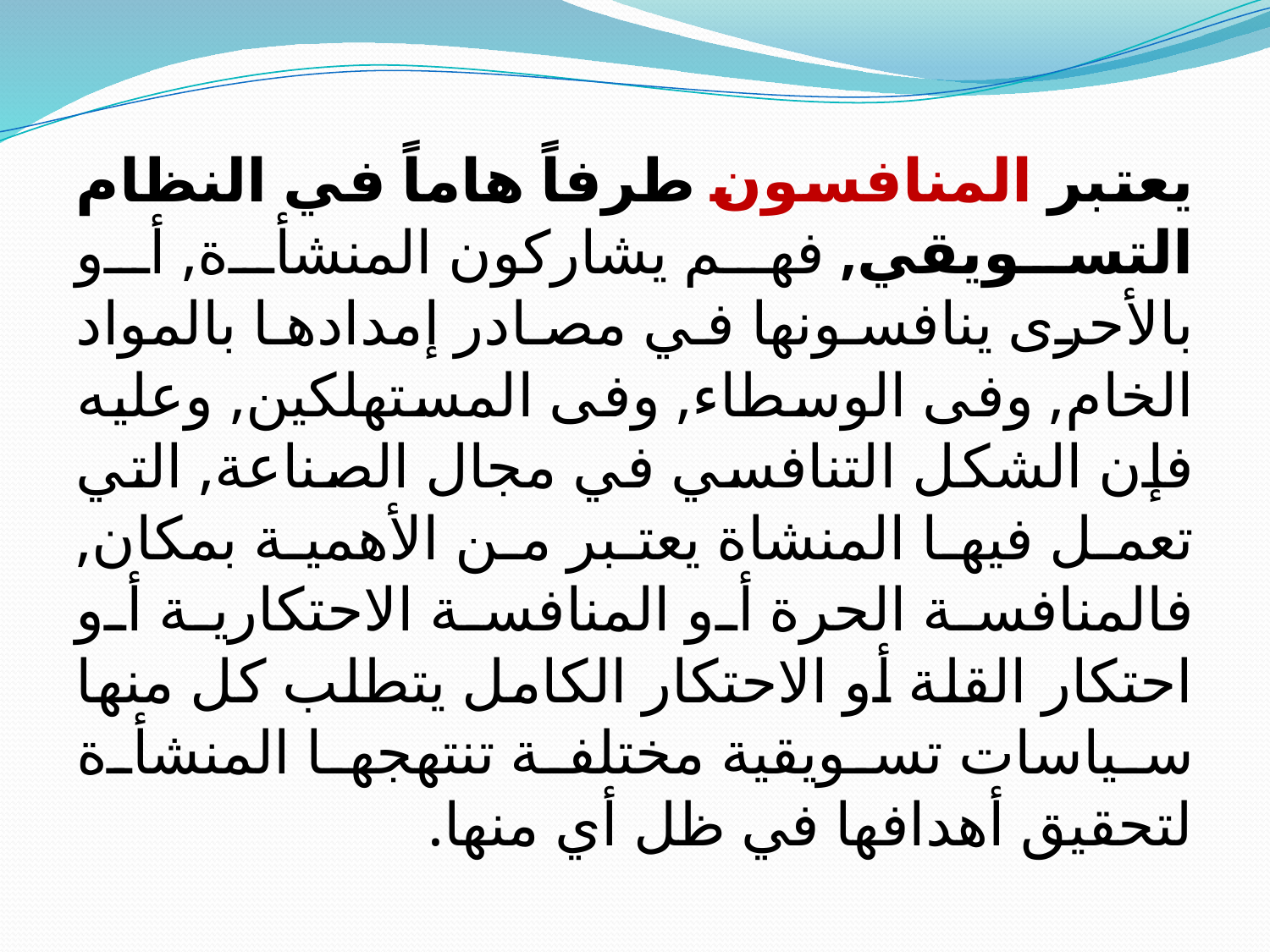

يعتبر المنافسون طرفاً هاماً في النظام التسويقي, فهم يشاركون المنشأة, أو بالأحرى ينافسونها في مصادر إمدادها بالمواد الخام, وفى الوسطاء, وفى المستهلكين, وعليه فإن الشكل التنافسي في مجال الصناعة, التي تعمل فيها المنشاة يعتبر من الأهمية بمكان, فالمنافسة الحرة أو المنافسة الاحتكارية أو احتكار القلة أو الاحتكار الكامل يتطلب كل منها سياسات تسويقية مختلفة تنتهجها المنشأة لتحقيق أهدافها في ظل أي منها.